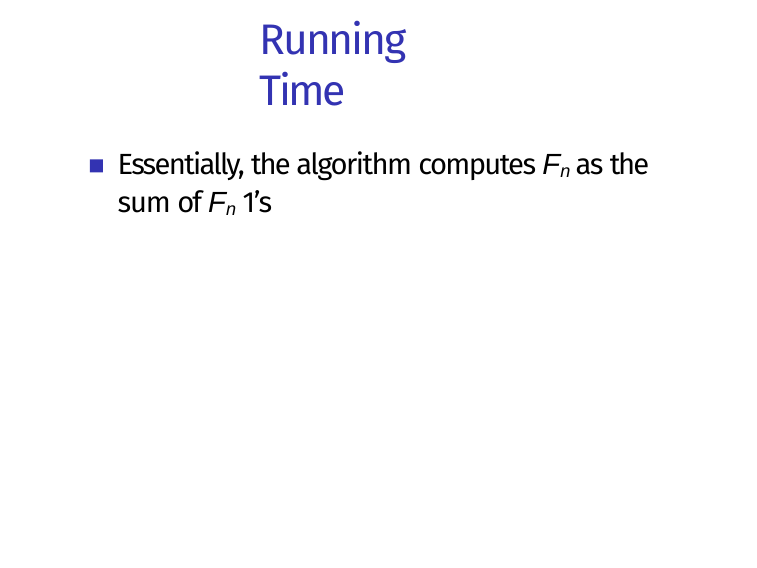

Running Time
Essentially, the algorithm computes Fn as the  sum of Fn 1’s